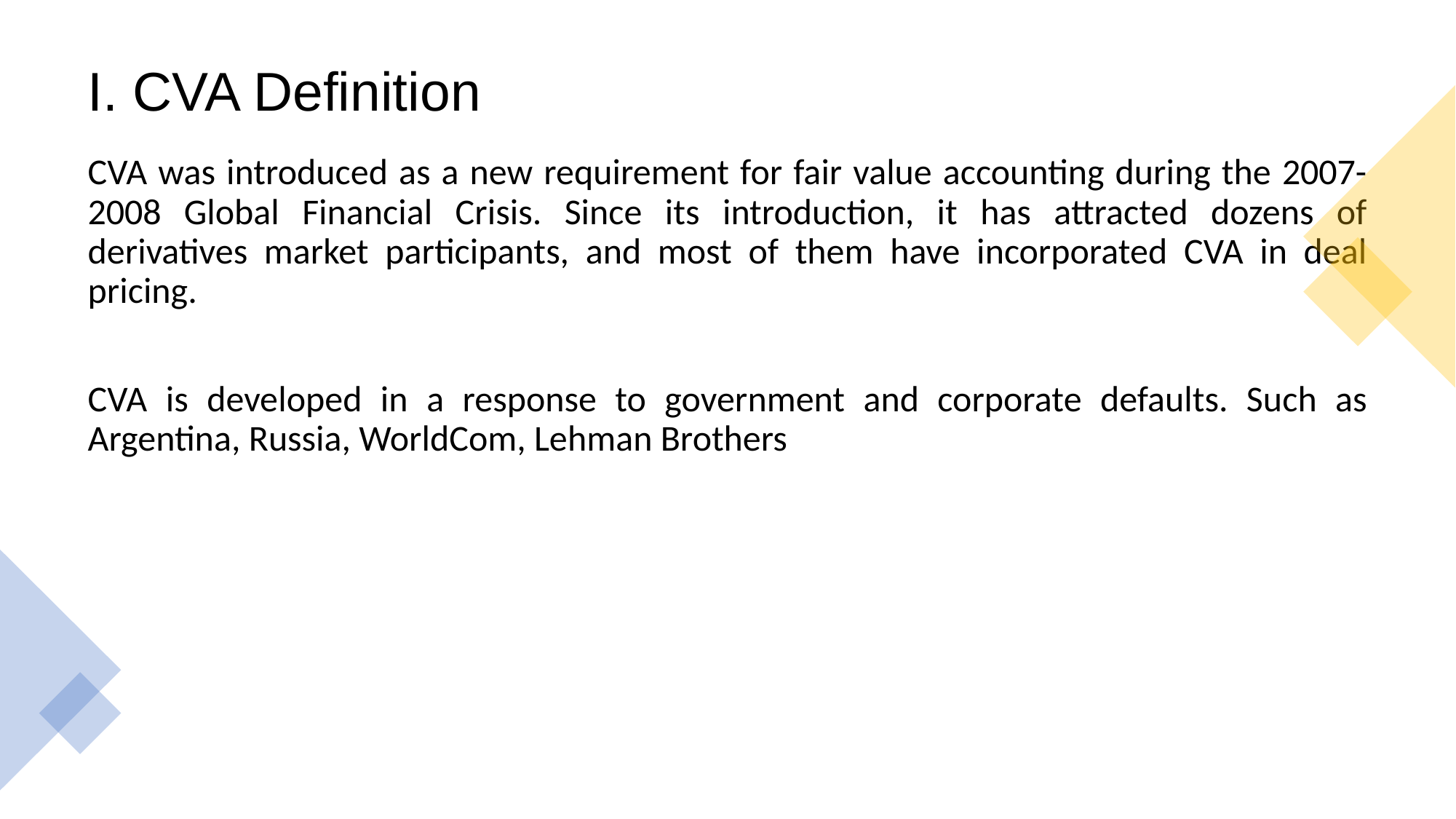

# I. CVA Definition
CVA was introduced as a new requirement for fair value accounting during the 2007-2008 Global Financial Crisis. Since its introduction, it has attracted dozens of derivatives market participants, and most of them have incorporated CVA in deal pricing.

CVA is developed in a response to government and corporate defaults. Such as Argentina, Russia, WorldCom, Lehman Brothers